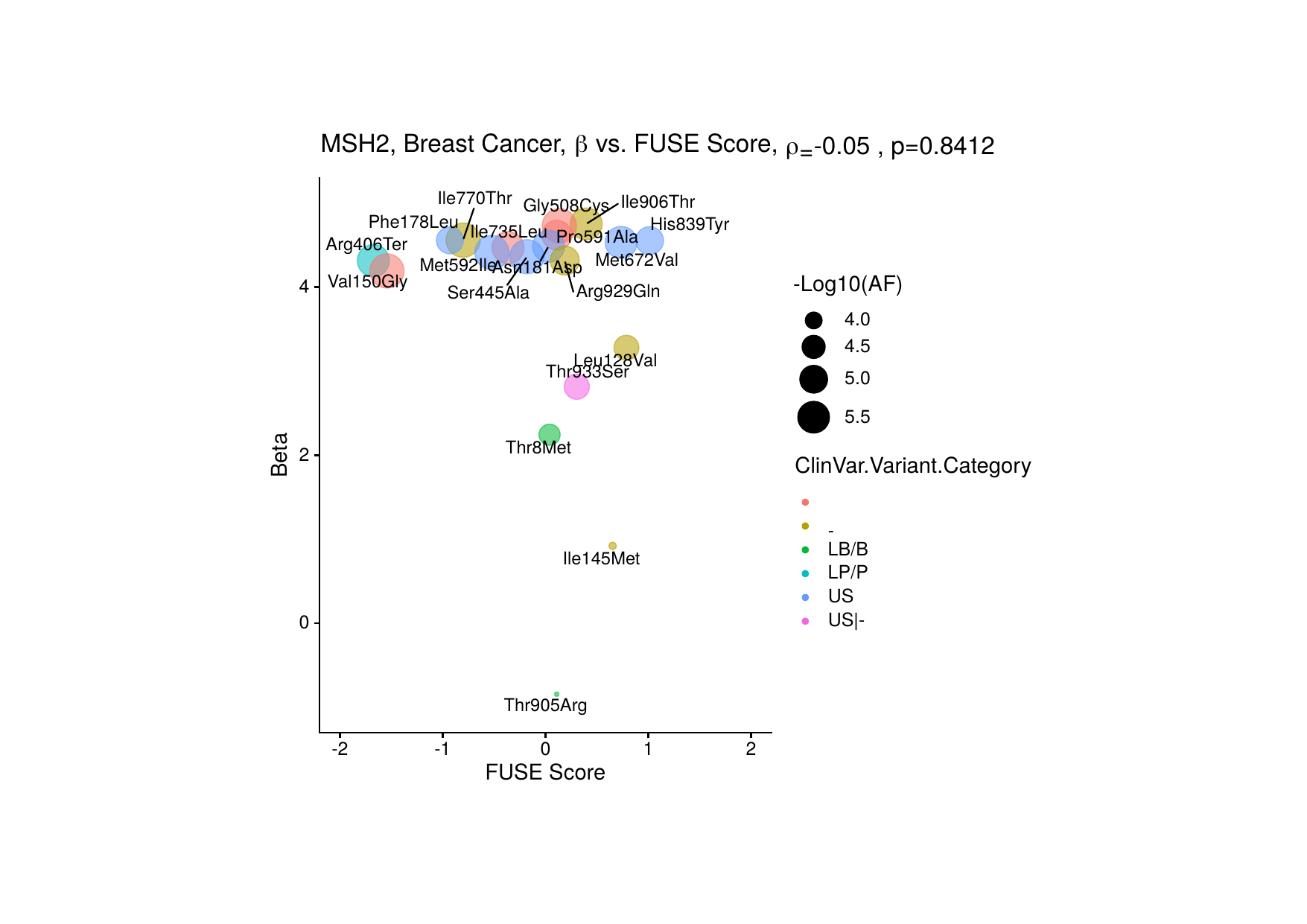

β
MSH2, Breast Cancer,
 vs. FUSE Score,
 , p=
0.8412
-0.05
ρ
=

Ile770Thr
Ile906Thr
Gly508Cys

Phe178Leu
His839Tyr

Ile735Leu

Pro591Ala

Arg406Ter

Met672Val

Met592Ile
Asn181Asp

Val150Gly
-Log10(AF)
4
Arg929Gln

Ser445Ala

4.0

4.5
Leu128Val

Thr933Ser
5.0

5.5

Thr8Met
Beta
2

ClinVar.Variant.Category

-

LB/B

Ile145Met
LP/P

US

US|-
0

Thr905Arg

0
-2
2
-1
1
FUSE Score